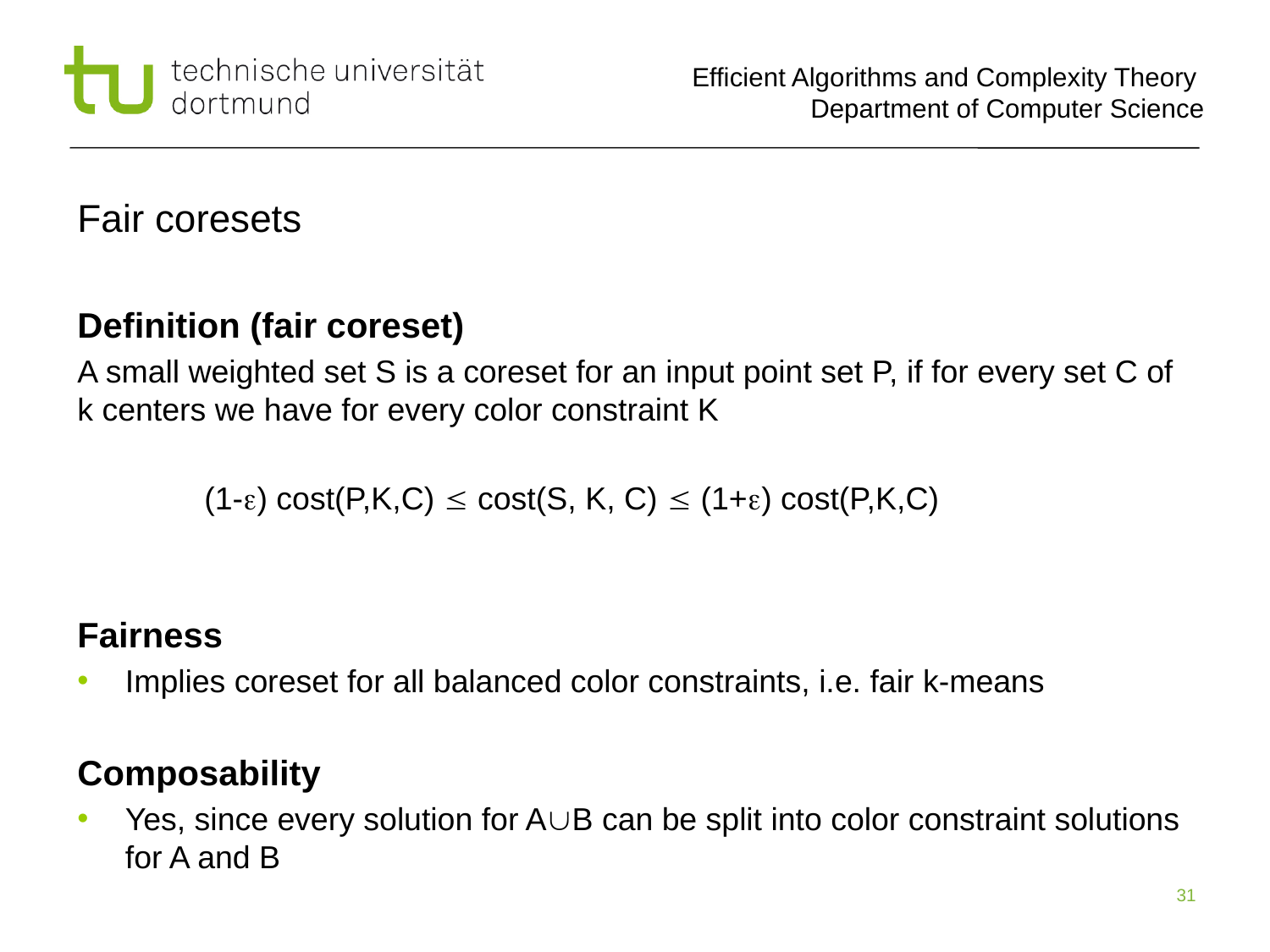

# Fair coresets
Definition (fair coreset)
A small weighted set S is a coreset for an input point set P, if for every set C of k centers we have for every color constraint K

	(1-ε) cost(P,K,C) ≤ cost(S, K, C) ≤ (1+ε) cost(P,K,C)

Fairness
Implies coreset for all balanced color constraints, i.e. fair k-means

Composability
Yes, since every solution for A∪B can be split into color constraint solutions for A and B